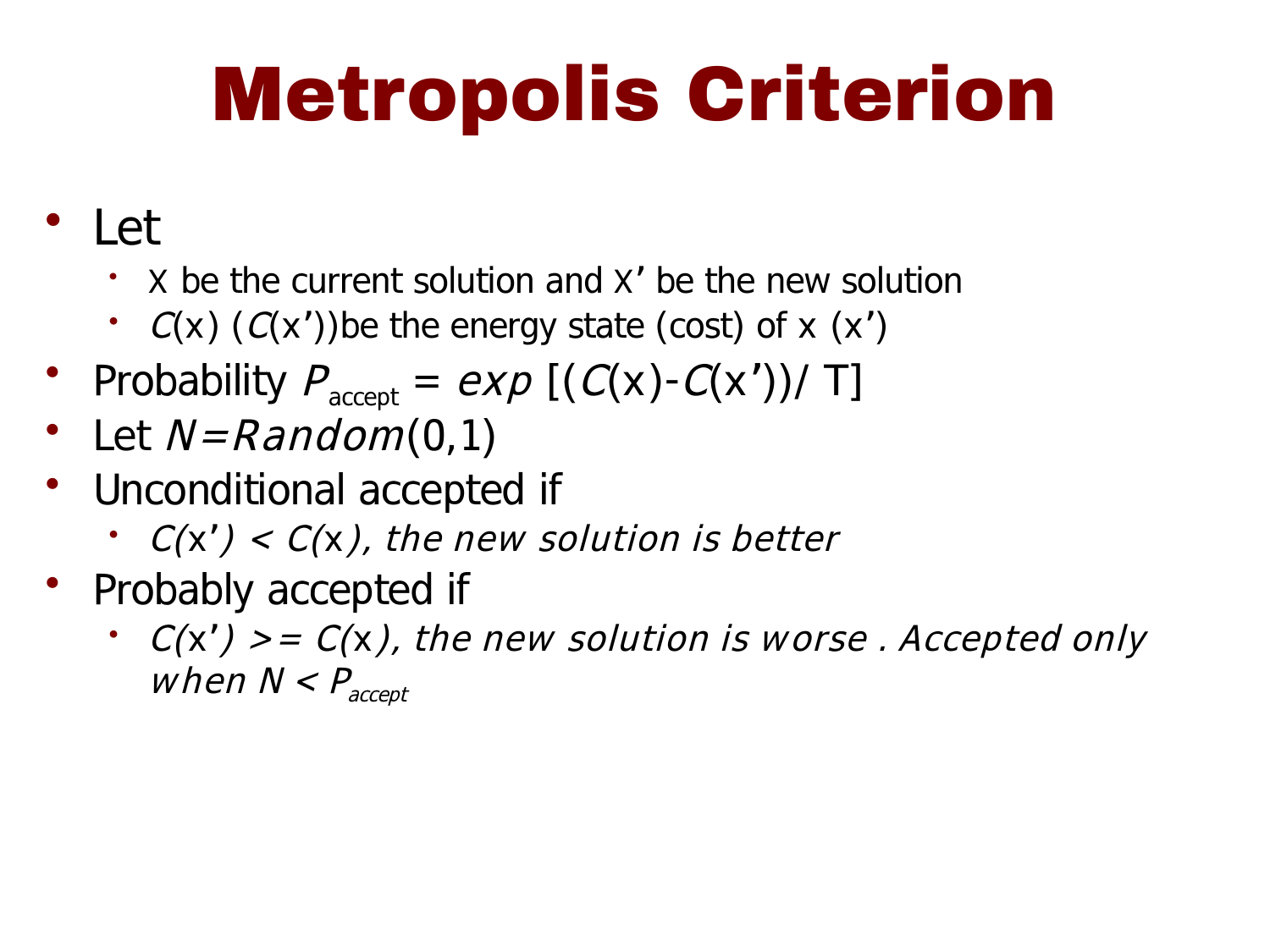

# Metropolis Criterion
Let
X be the current solution and X’ be the new solution
C(x) (C(x’))be the energy state (cost) of x (x’)
Probability Paccept = exp [(C(x)-C(x’))/ T]
Let N=Random(0,1)
Unconditional accepted if
C(x’) < C(x), the new solution is better
Probably accepted if
C(x’) >= C(x), the new solution is worse . Accepted only when N < Paccept